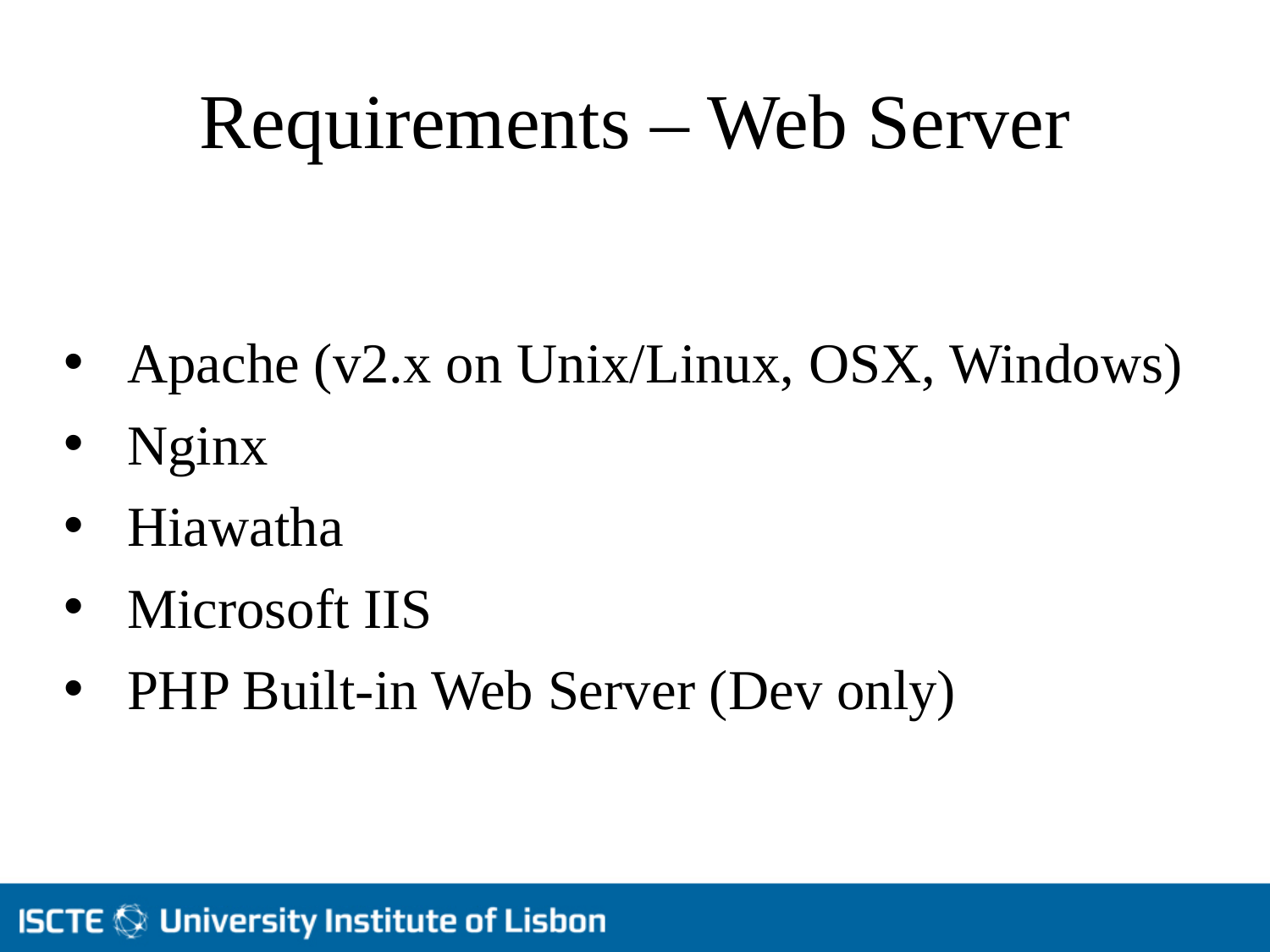

Requirements – Web Server
Apache (v2.x on Unix/Linux, OSX, Windows)
Nginx
Hiawatha
Microsoft IIS
PHP Built-in Web Server (Dev only)